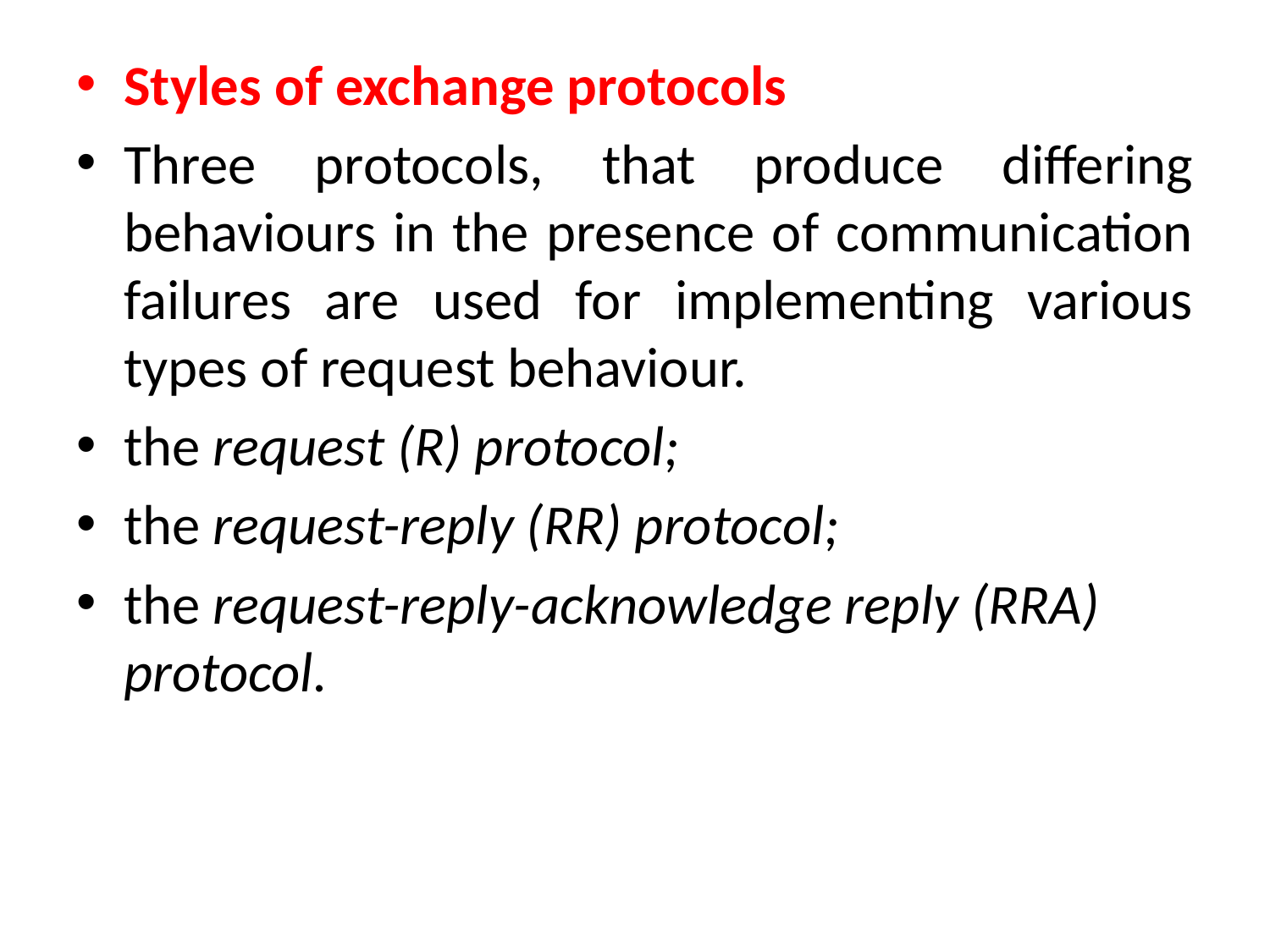

Styles of exchange protocols
Three protocols, that produce differing behaviours in the presence of communication failures are used for implementing various types of request behaviour.
the request (R) protocol;
the request-reply (RR) protocol;
the request-reply-acknowledge reply (RRA) protocol.